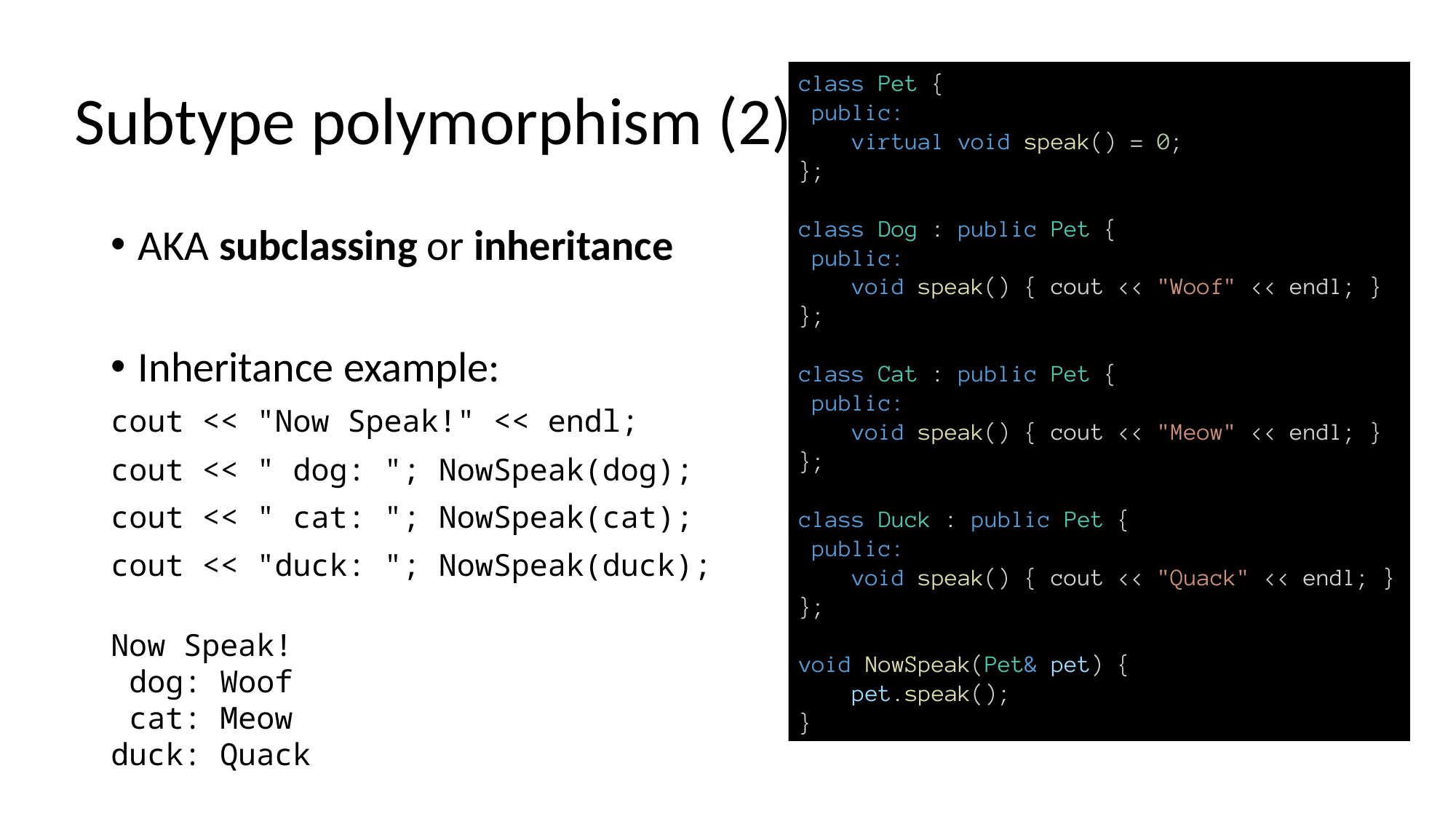

# Subtype polymorphism (2)
class Pet {
 public:
    virtual void speak() = 0;
};
class Dog : public Pet {
 public:
    void speak() { cout << "Woof" << endl; }
};
class Cat : public Pet {
 public:
    void speak() { cout << "Meow" << endl; }
};
class Duck : public Pet {
 public:
    void speak() { cout << "Quack" << endl; }
};
void NowSpeak(Pet& pet) {
    pet.speak();
}
AKA subclassing or inheritance

Inheritance example:
cout << "Now Speak!" << endl;
cout << " dog: "; NowSpeak(dog);
cout << " cat: "; NowSpeak(cat);
cout << "duck: "; NowSpeak(duck);
Now Speak!
 dog: Woof
 cat: Meow
duck: Quack